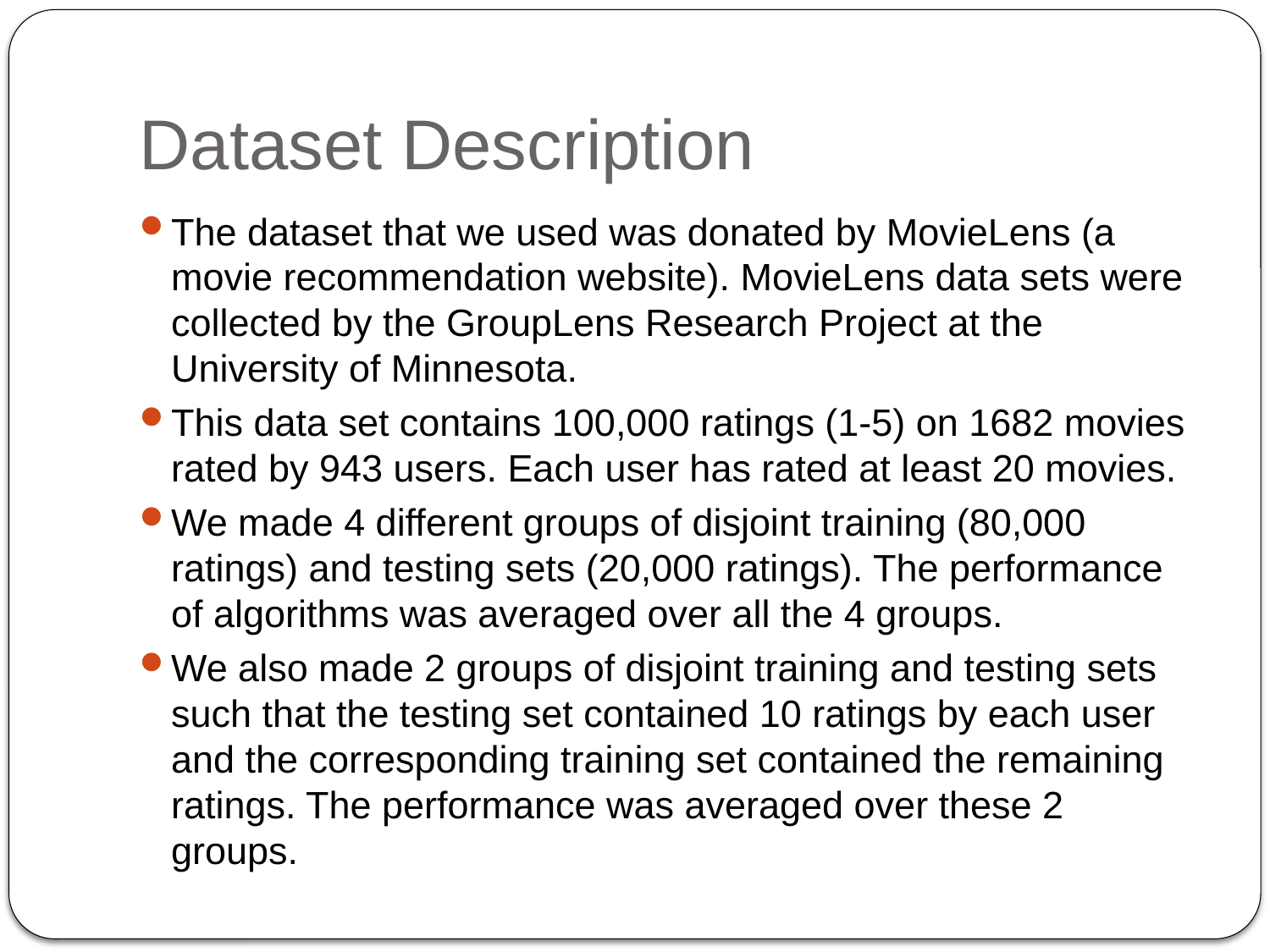

# Dataset Description
The dataset that we used was donated by MovieLens (a movie recommendation website). MovieLens data sets were collected by the GroupLens Research Project at the University of Minnesota.
This data set contains 100,000 ratings (1-5) on 1682 movies rated by 943 users. Each user has rated at least 20 movies.
We made 4 different groups of disjoint training (80,000 ratings) and testing sets (20,000 ratings). The performance of algorithms was averaged over all the 4 groups.
We also made 2 groups of disjoint training and testing sets such that the testing set contained 10 ratings by each user and the corresponding training set contained the remaining ratings. The performance was averaged over these 2 groups.